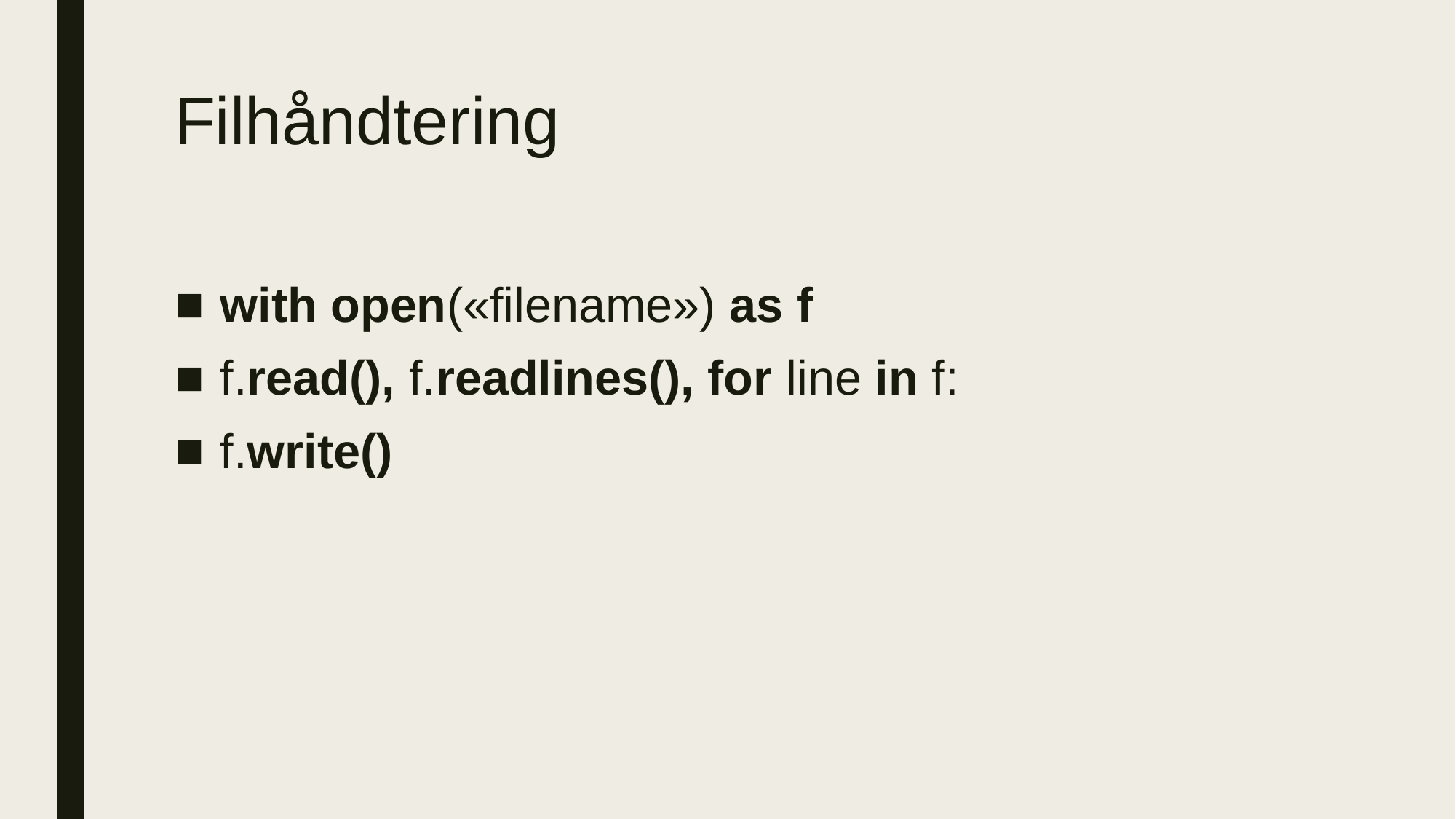

# Filhåndtering
with open(«filename») as f
f.read(), f.readlines(), for line in f:
f.write()